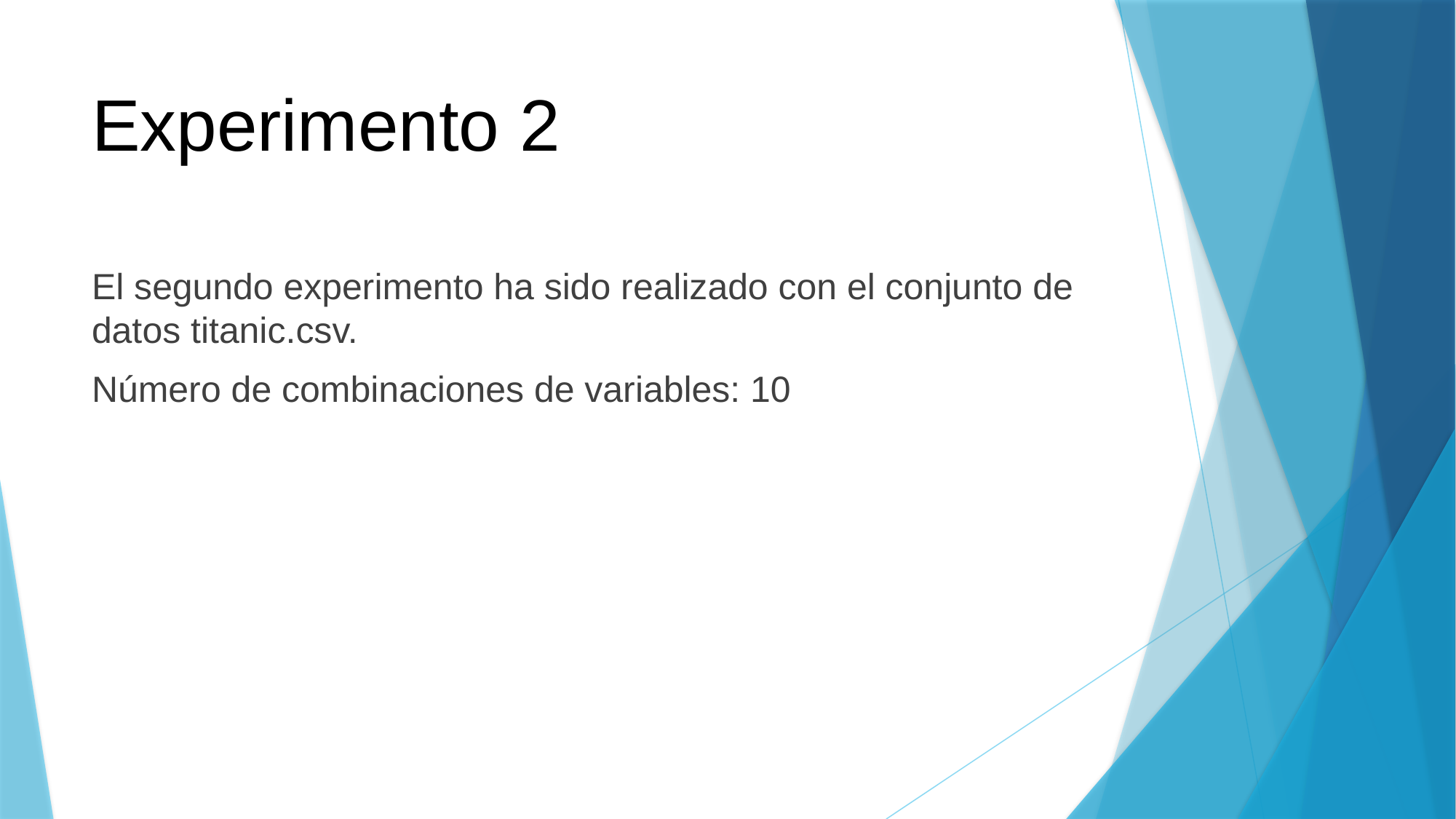

# Experimento 2
El segundo experimento ha sido realizado con el conjunto de datos titanic.csv.
Número de combinaciones de variables: 10